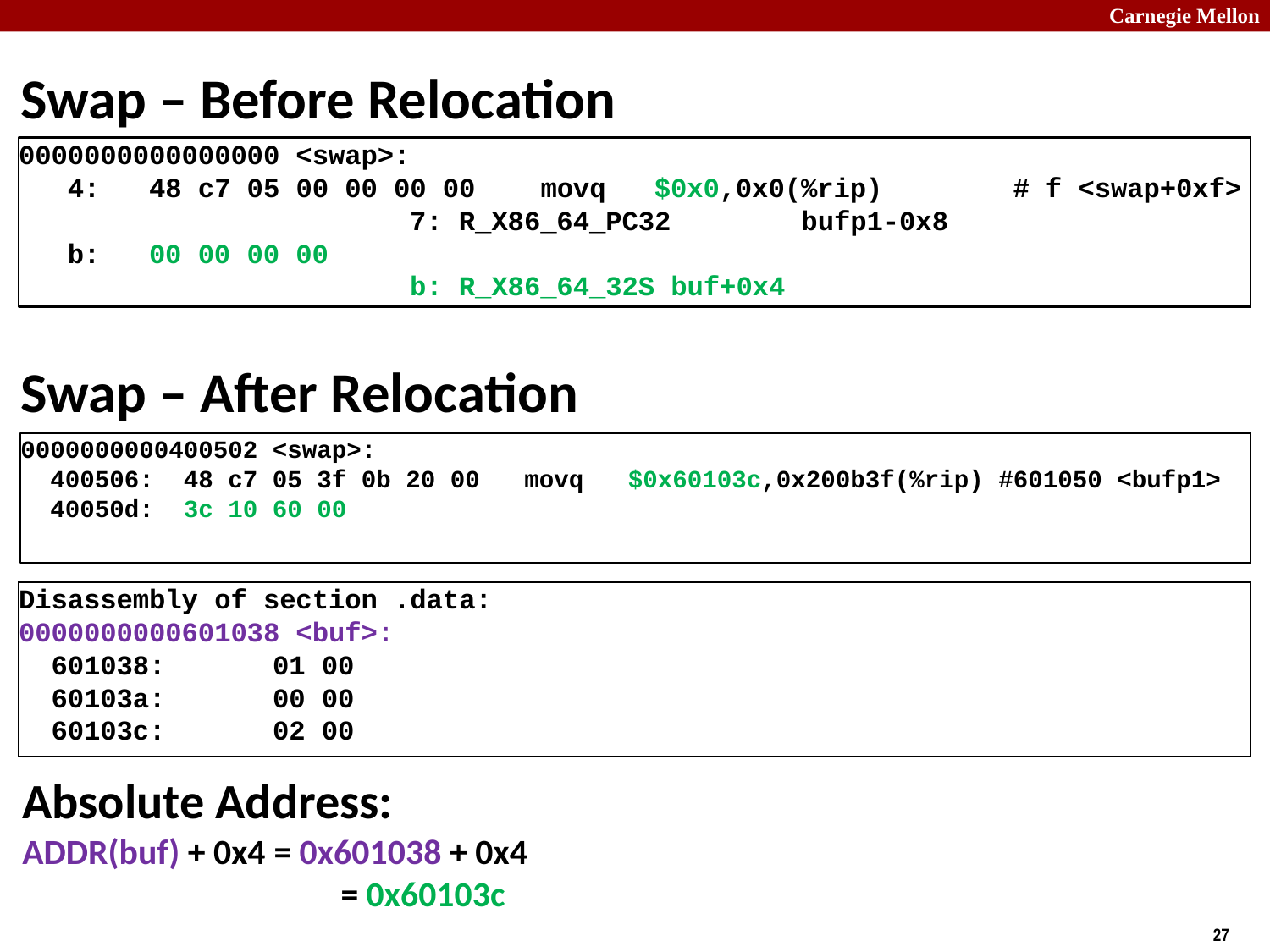

Swap – Before Relocation
0000000000000000 <swap>:
   4:   48 c7 05 00 00 00 00    movq   $0x0,0x0(%rip)        # f <swap+0xf>
                        7: R_X86_64_PC32        bufp1-0x8
   b:   00 00 00 00
                        b: R_X86_64_32S buf+0x4
Swap – After Relocation
0000000000400502 <swap>:
  400506:  48 c7 05 3f 0b 20 00   movq   $0x60103c,0x200b3f(%rip) #601050 <bufp1>
  40050d:  3c 10 60 00
Disassembly of section .data:
0000000000601038 <buf>:
  601038:	01 00
  60103a:	00 00
  60103c:	02 00

Absolute Address:
ADDR(buf) + 0x4 = 0x601038 + 0x4
		        = 0x60103c